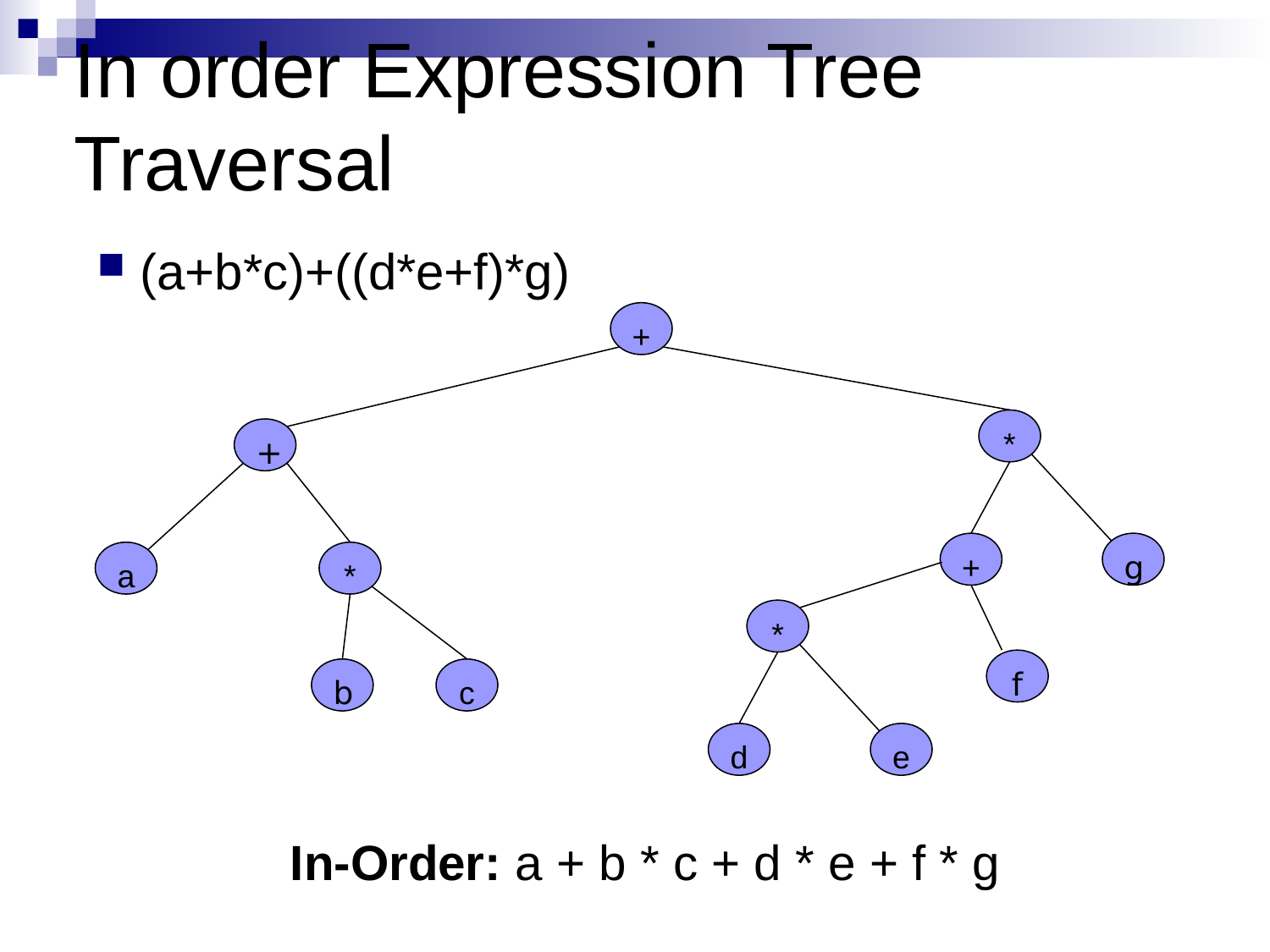

# In order Expression Tree Traversal
(a+b*c)+((d*e+f)*g)
+
*
+
+
g
a
*
*
f
b
c
d
e

In-Order: a + b * c + d * e + f * g